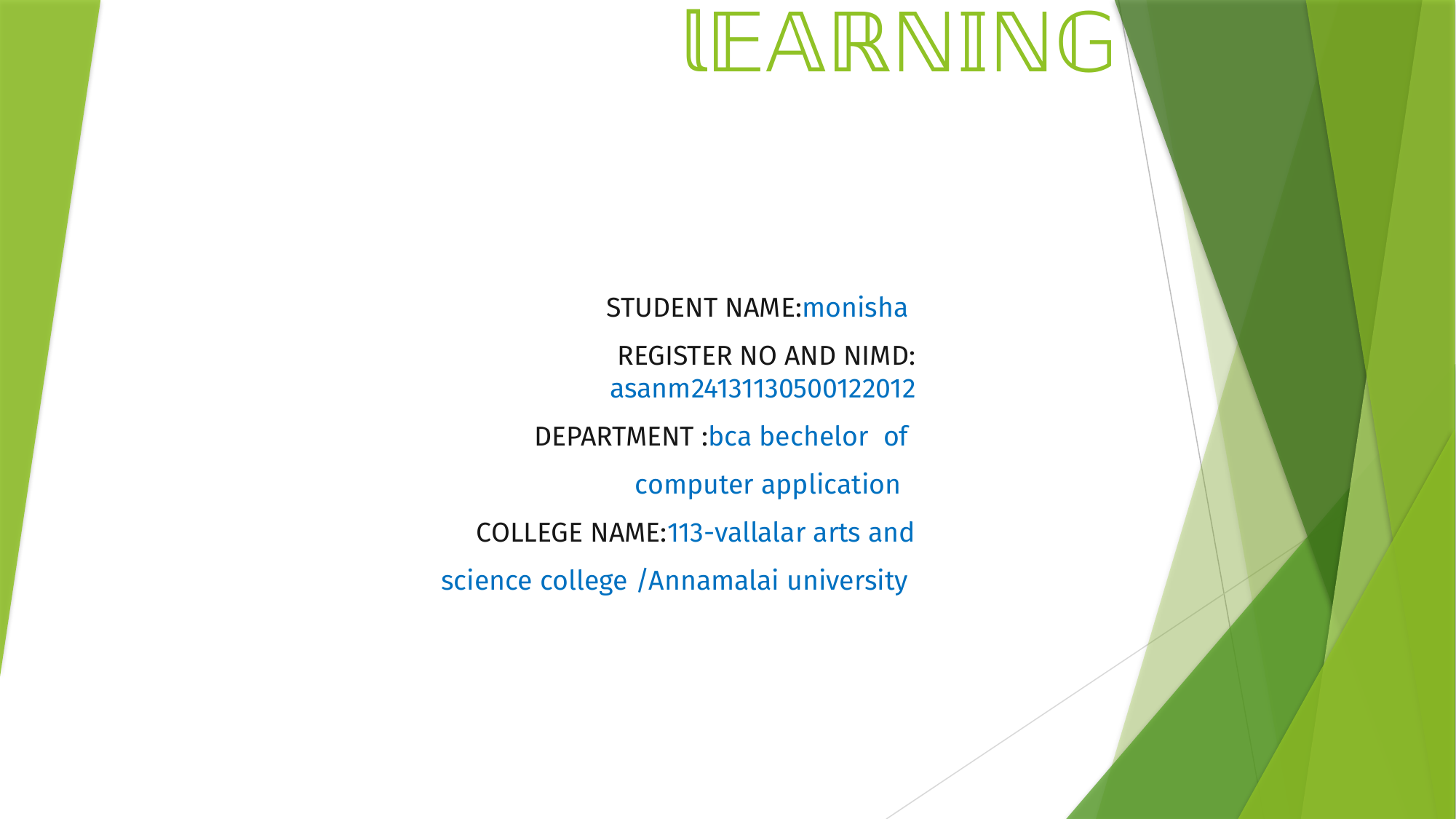

# 𝕄𝔸ℂℍ𝕀ℕ𝔼 𝕝𝔼𝔸ℝℕ𝕀ℕ𝔾
STUDENT NAME:monisha
REGISTER NO AND NIMD: asanm24131130500122012
DEPARTMENT :bca bechelor  of
computer application
COLLEGE NAME:113-vallalar arts and
 science college /Annamalai university